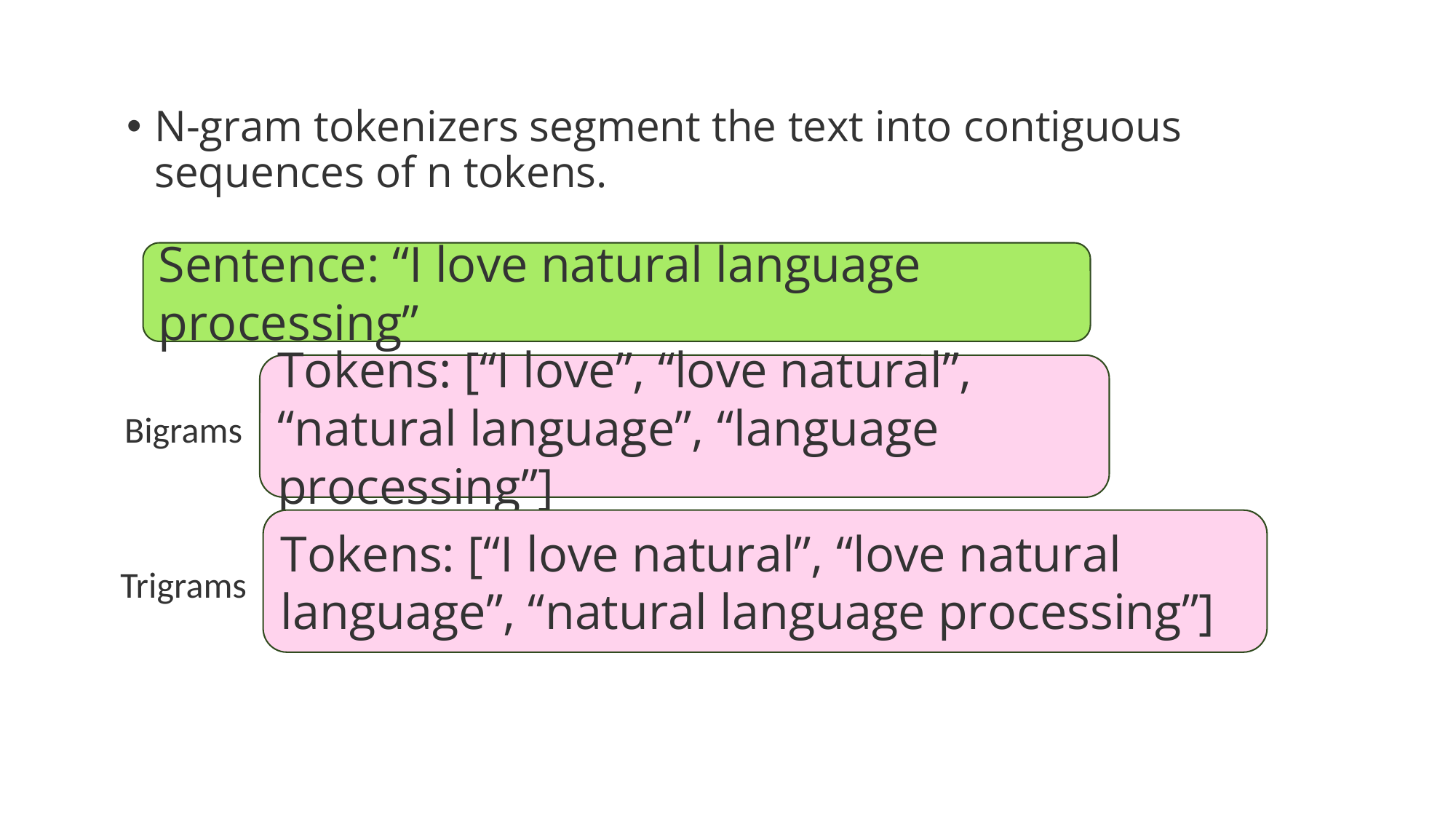

# Tokenization
N-gram tokenizers segment the text into contiguous sequences of n tokens.
Sentence: “I love natural language processing”
Tokens: [“I love”, “love natural”, “natural language”, “language processing”]
Bigrams
Tokens: [“I love natural”, “love natural language”, “natural language processing”]
Trigrams